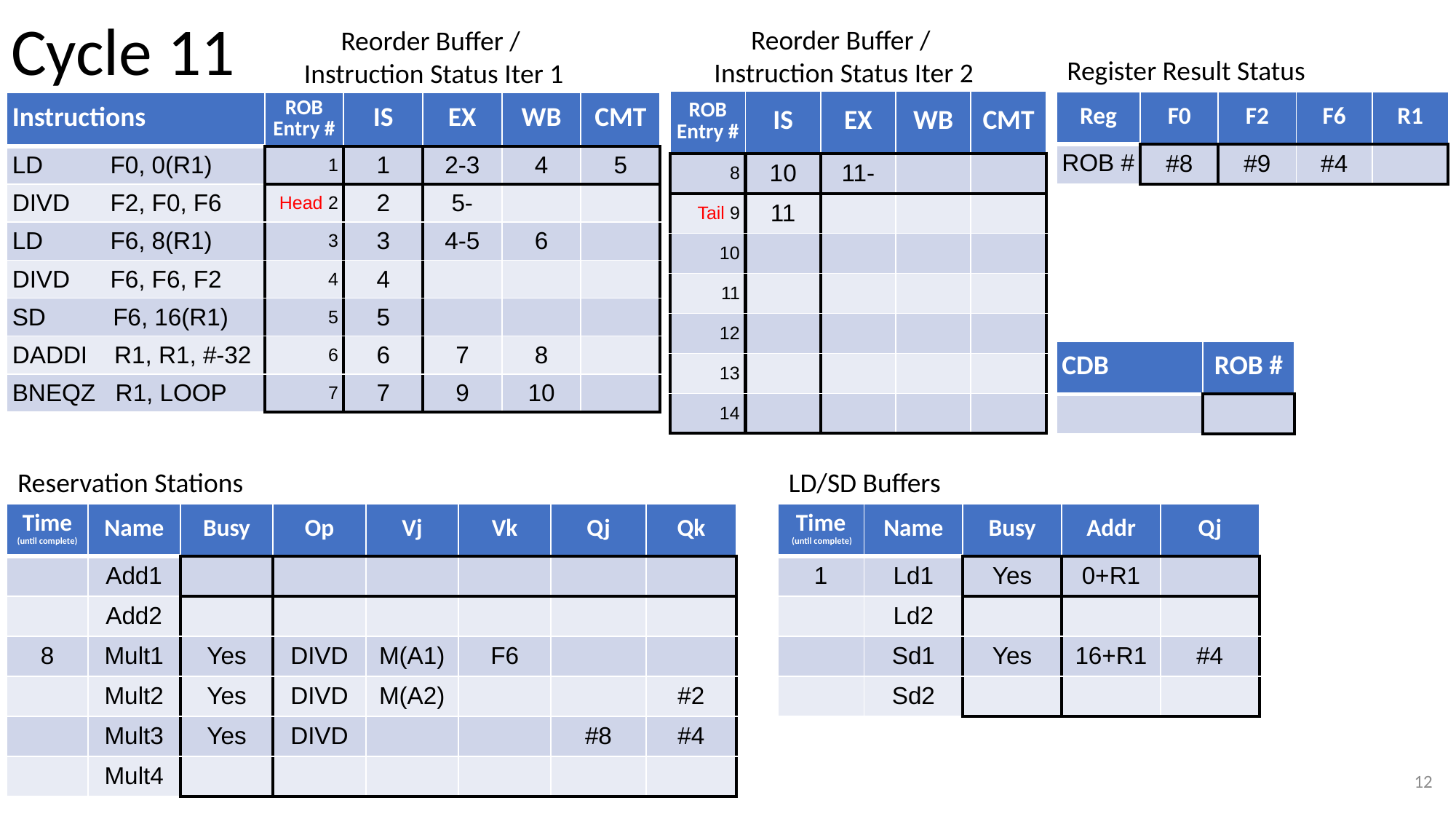

# Cycle 11
Reorder Buffer /
Instruction Status Iter 2
Reorder Buffer /
Instruction Status Iter 1
Register Result Status
| ROB Entry # | IS | EX | WB | CMT |
| --- | --- | --- | --- | --- |
| 8 | 10 | 11- |  |  |
| Tail 9 | 11 |  |  |  |
| 10 |  |  |  |  |
| 11 |  |  |  |  |
| 12 |  |  |  |  |
| 13 |  |  |  |  |
| 14 |  |  |  |  |
| Reg | F0 | F2 | F6 | R1 |
| --- | --- | --- | --- | --- |
| ROB # | #8 | #9 | #4 |  |
| Instructions | ROB Entry # | IS | EX | WB | CMT |
| --- | --- | --- | --- | --- | --- |
| LD F0, 0(R1) | 1 | 1 | 2-3 | 4 | 5 |
| DIVD F2, F0, F6 | Head 2 | 2 | 5- |  |  |
| LD F6, 8(R1) | 3 | 3 | 4-5 | 6 |  |
| DIVD F6, F6, F2 | 4 | 4 |  |  |  |
| SD F6, 16(R1) | 5 | 5 |  |  |  |
| DADDI R1, R1, #-32 | 6 | 6 | 7 | 8 |  |
| BNEQZ R1, LOOP | 7 | 7 | 9 | 10 |  |
| CDB | ROB # |
| --- | --- |
|  |  |
Reservation Stations
LD/SD Buffers
| Time (until complete) | Name | Busy | Op | Vj | Vk | Qj | Qk |
| --- | --- | --- | --- | --- | --- | --- | --- |
|  | Add1 |  |  |  |  |  |  |
|  | Add2 |  |  |  |  |  |  |
| 8 | Mult1 | Yes | DIVD | M(A1) | F6 |  |  |
|  | Mult2 | Yes | DIVD | M(A2) |  |  | #2 |
|  | Mult3 | Yes | DIVD |  |  | #8 | #4 |
|  | Mult4 |  |  |  |  |  |  |
| Time (until complete) | Name | Busy | Addr | Qj |
| --- | --- | --- | --- | --- |
| 1 | Ld1 | Yes | 0+R1 |  |
|  | Ld2 |  |  |  |
|  | Sd1 | Yes | 16+R1 | #4 |
|  | Sd2 |  |  |  |
12